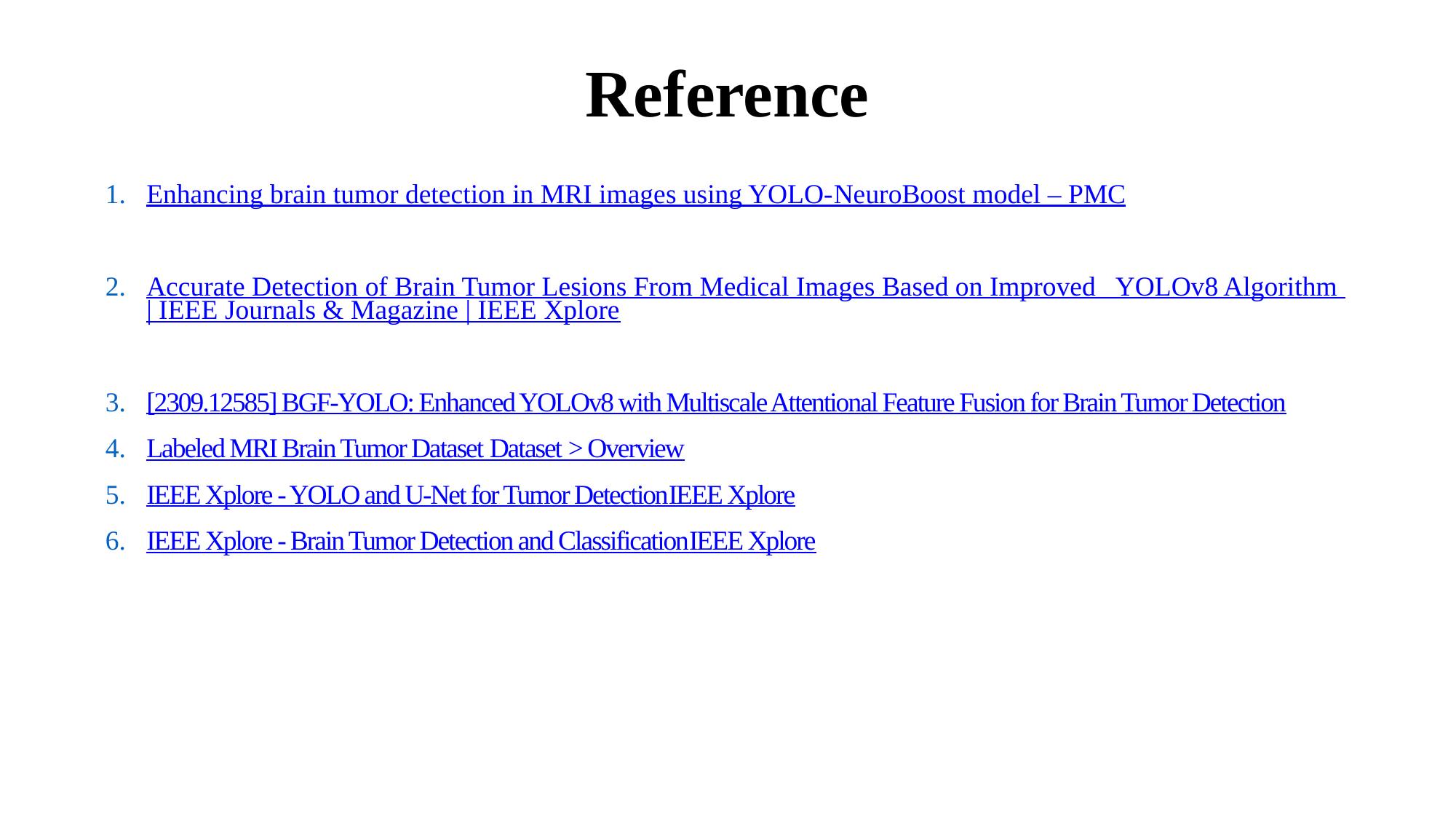

# Reference
Enhancing brain tumor detection in MRI images using YOLO-NeuroBoost model – PMC

Accurate Detection of Brain Tumor Lesions From Medical Images Based on Improved   YOLOv8 Algorithm | IEEE Journals & Magazine | IEEE Xplore

[2309.12585] BGF-YOLO: Enhanced YOLOv8 with Multiscale Attentional Feature Fusion for Brain Tumor Detection
Labeled MRI Brain Tumor Dataset Dataset > Overview
IEEE Xplore - YOLO and U-Net for Tumor Detection​IEEE Xplore
IEEE Xplore - Brain Tumor Detection and Classification​IEEE Xplore
18